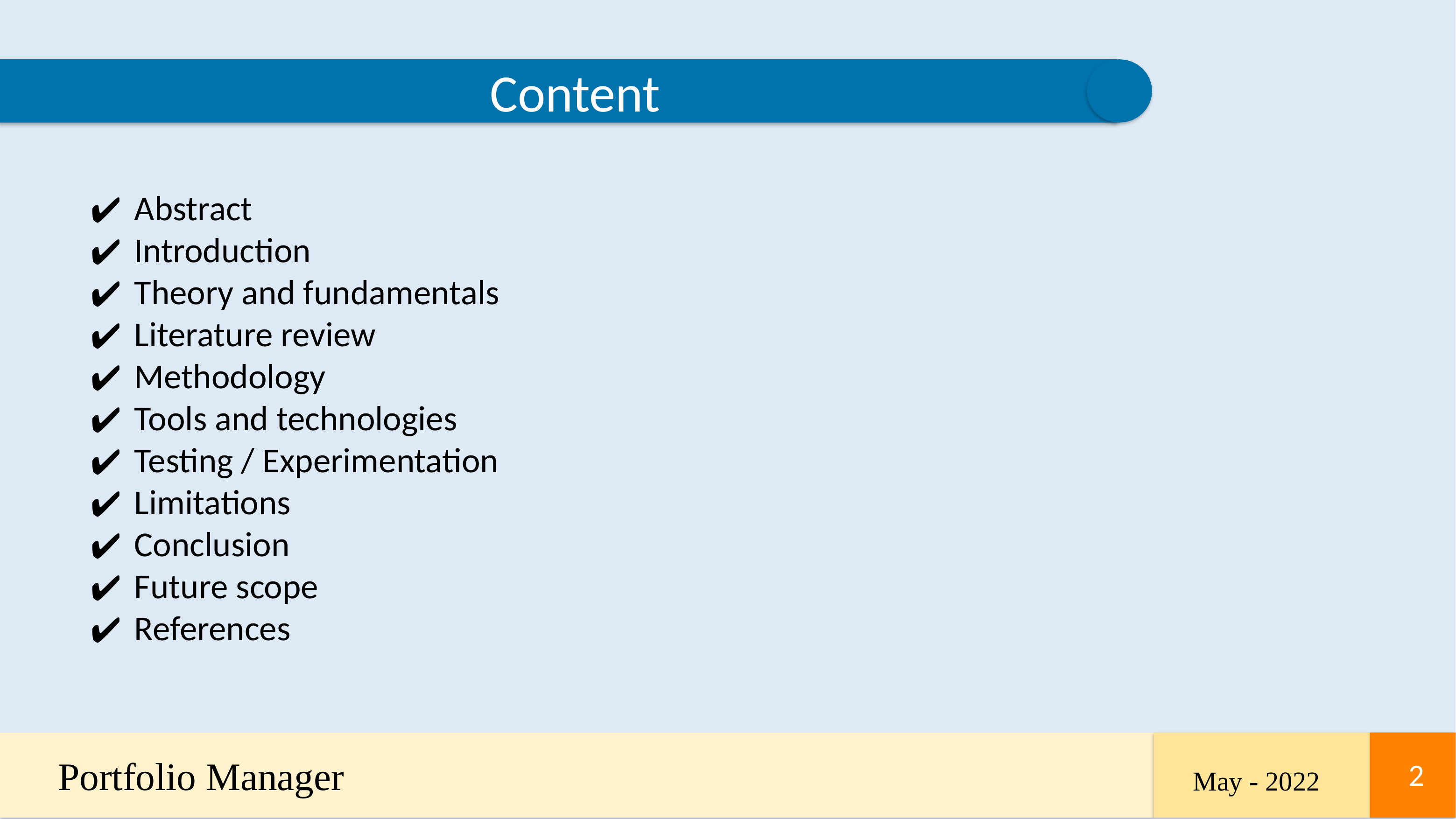

Content

Abstract
Introduction
Theory and fundamentals
Literature review
Methodology
Tools and technologies
Testing / Experimentation
Limitations
Conclusion
Future scope
References

Portfolio Manager
2
2
May - 2022